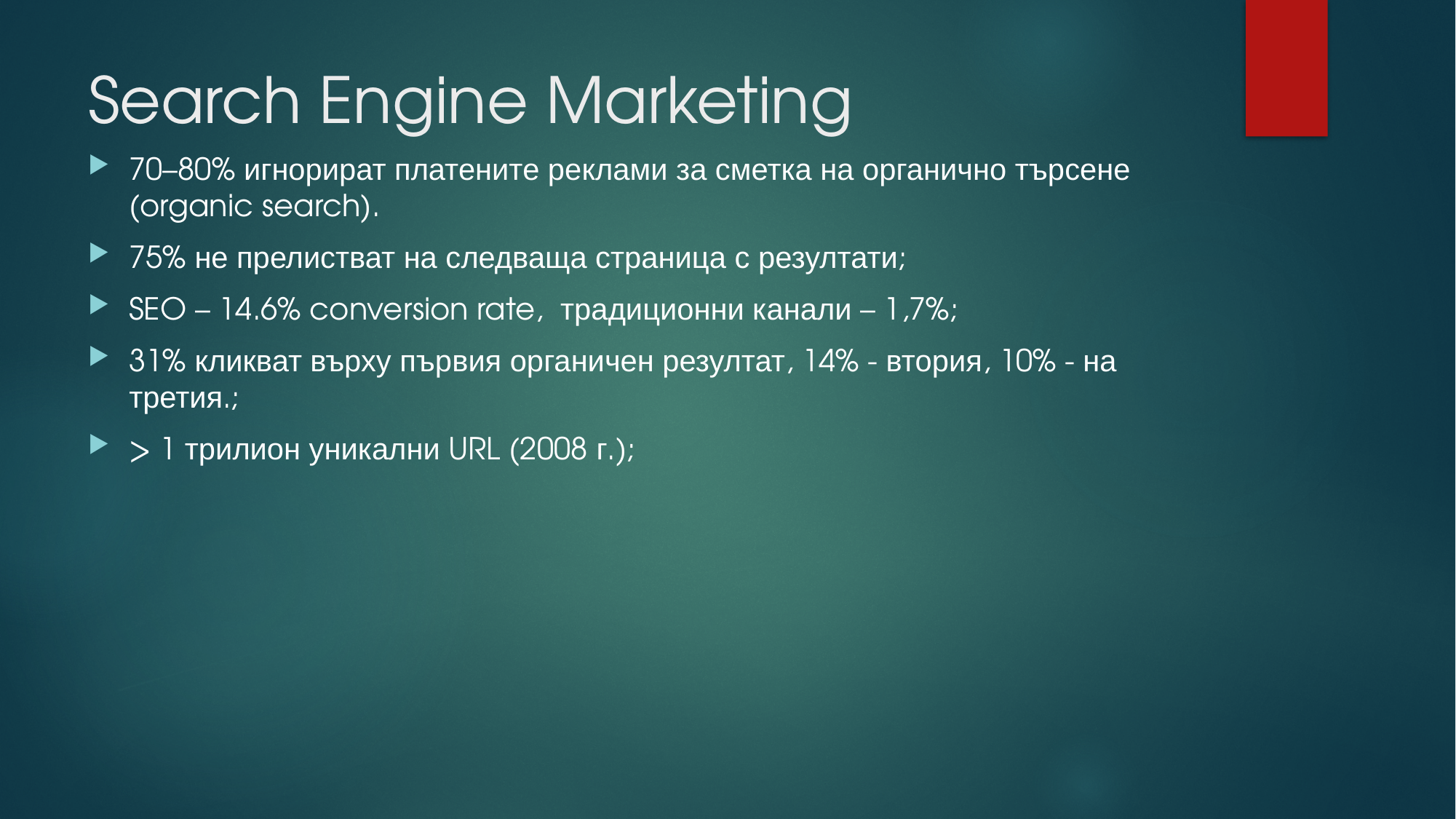

# Search Engine Marketing
70–80% игнорират платените реклами за сметка на органично търсене (organic search).
75% не прелистват на следваща страница с резултати;
SEO – 14.6% conversion rate,  традиционни канали – 1,7%;
31% кликват върху първия органичен резултат, 14% - втория, 10% - на третия.;
> 1 трилион уникални URL (2008 г.);